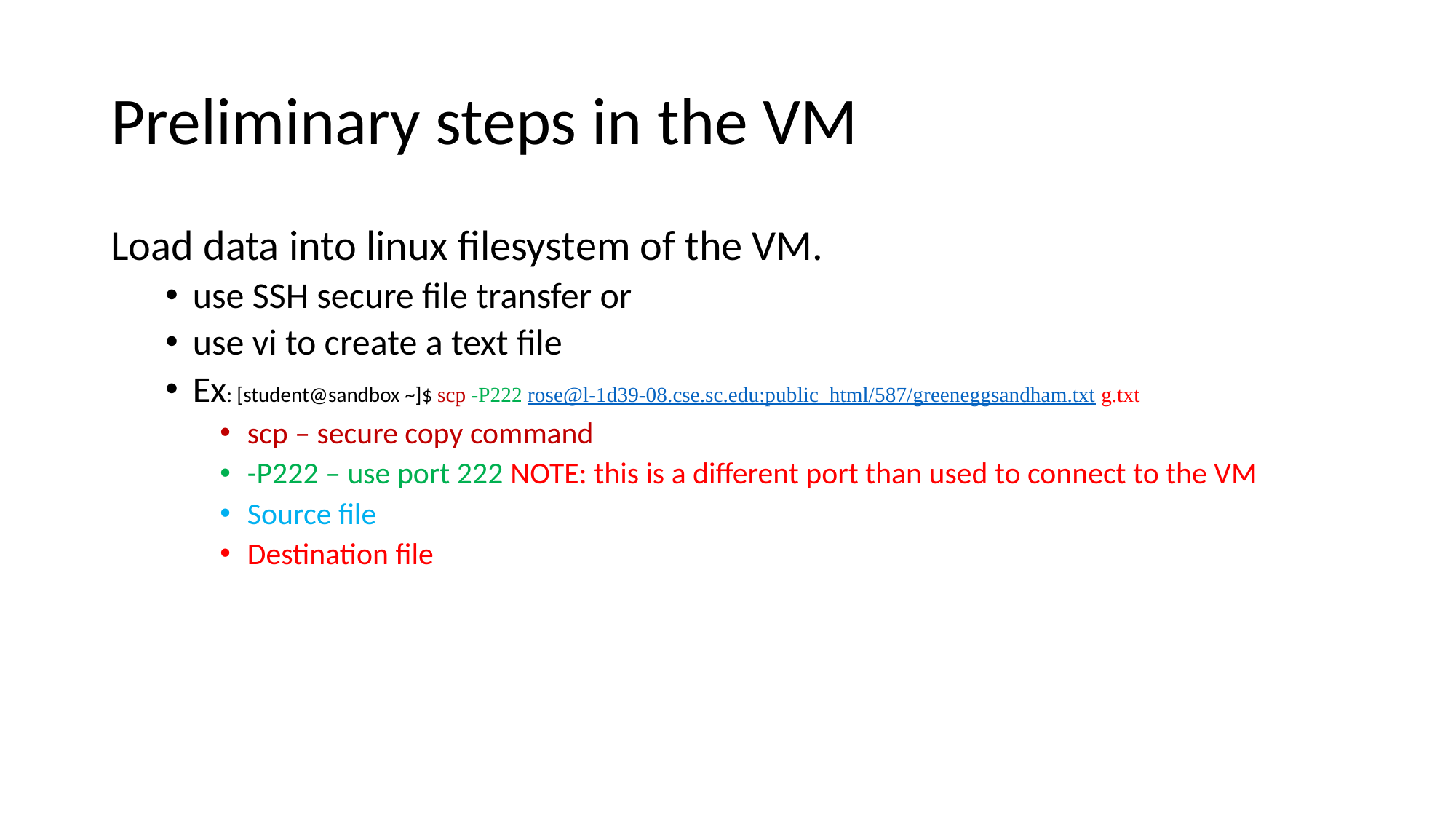

# Preliminary steps in the VM
Load data into linux filesystem of the VM.
use SSH secure file transfer or
use vi to create a text file
Ex: [student@sandbox ~]$ scp -P222 rose@l-1d39-08.cse.sc.edu:public_html/587/greeneggsandham.txt g.txt
scp – secure copy command
-P222 – use port 222 NOTE: this is a different port than used to connect to the VM
Source file
Destination file